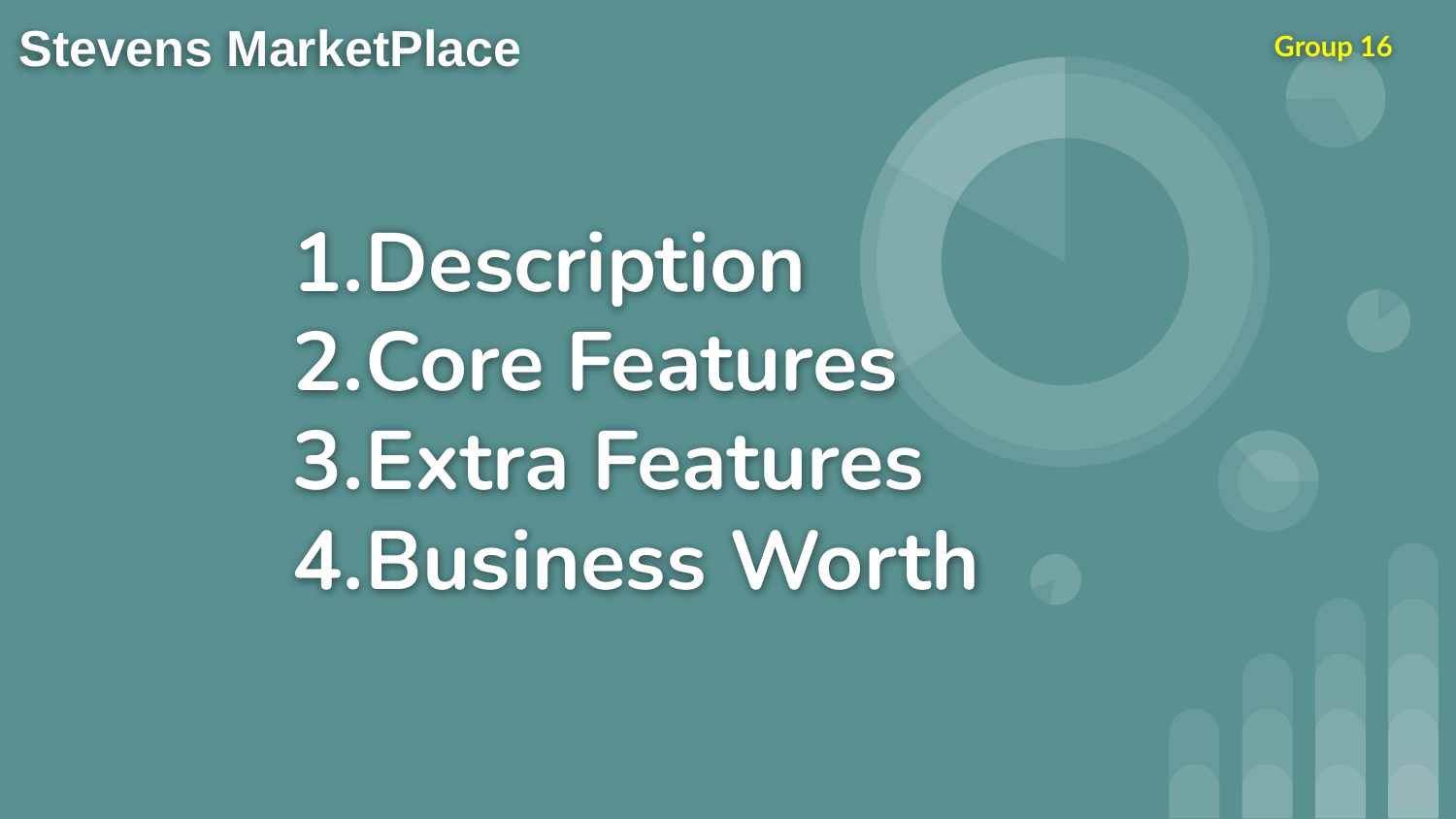

# Stevens MarketPlace
Group 16
Description
Core Features
Extra Features
Business Worth